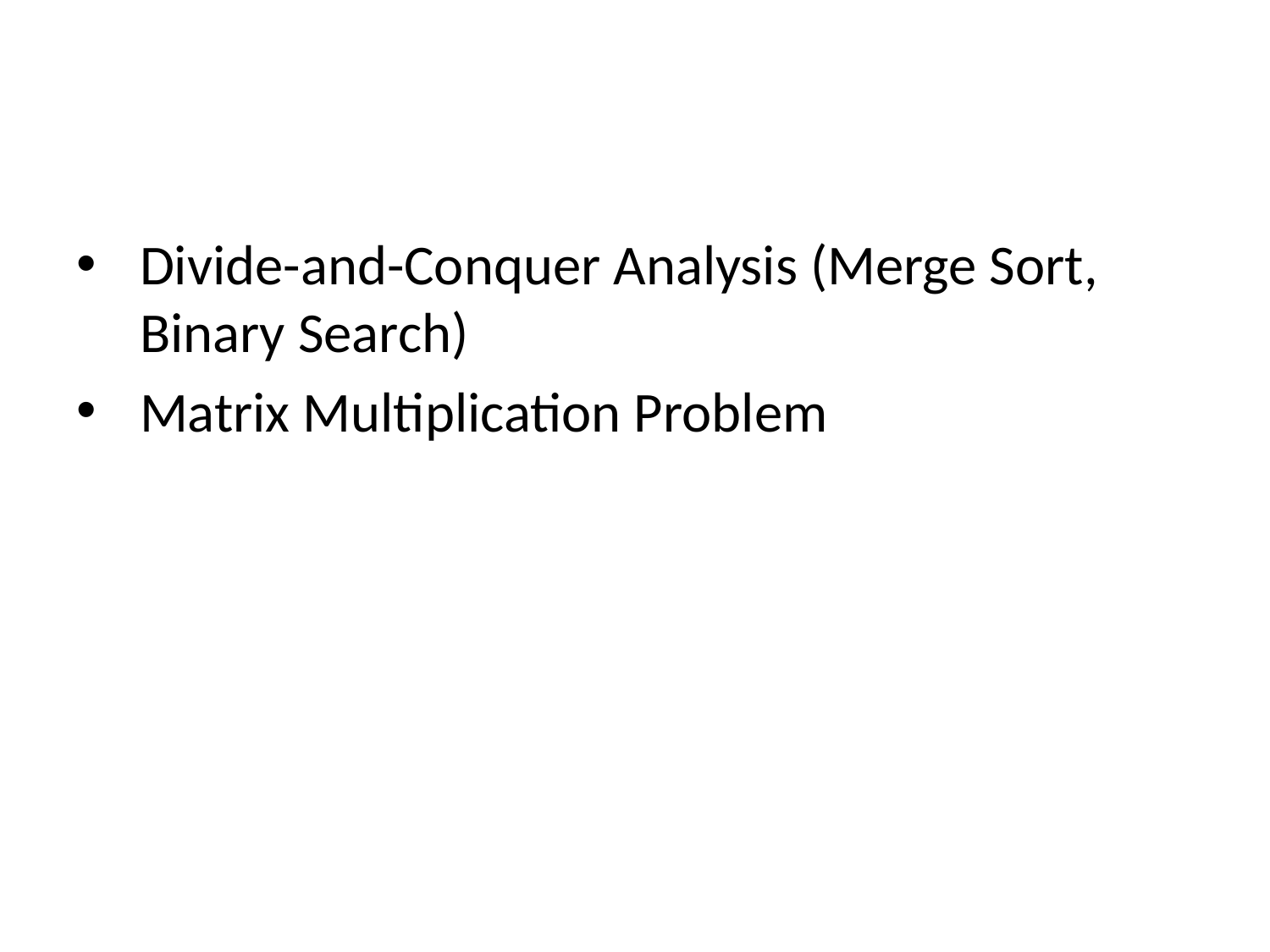

Divide-and-Conquer Analysis (Merge Sort, Binary Search)
Matrix Multiplication Problem